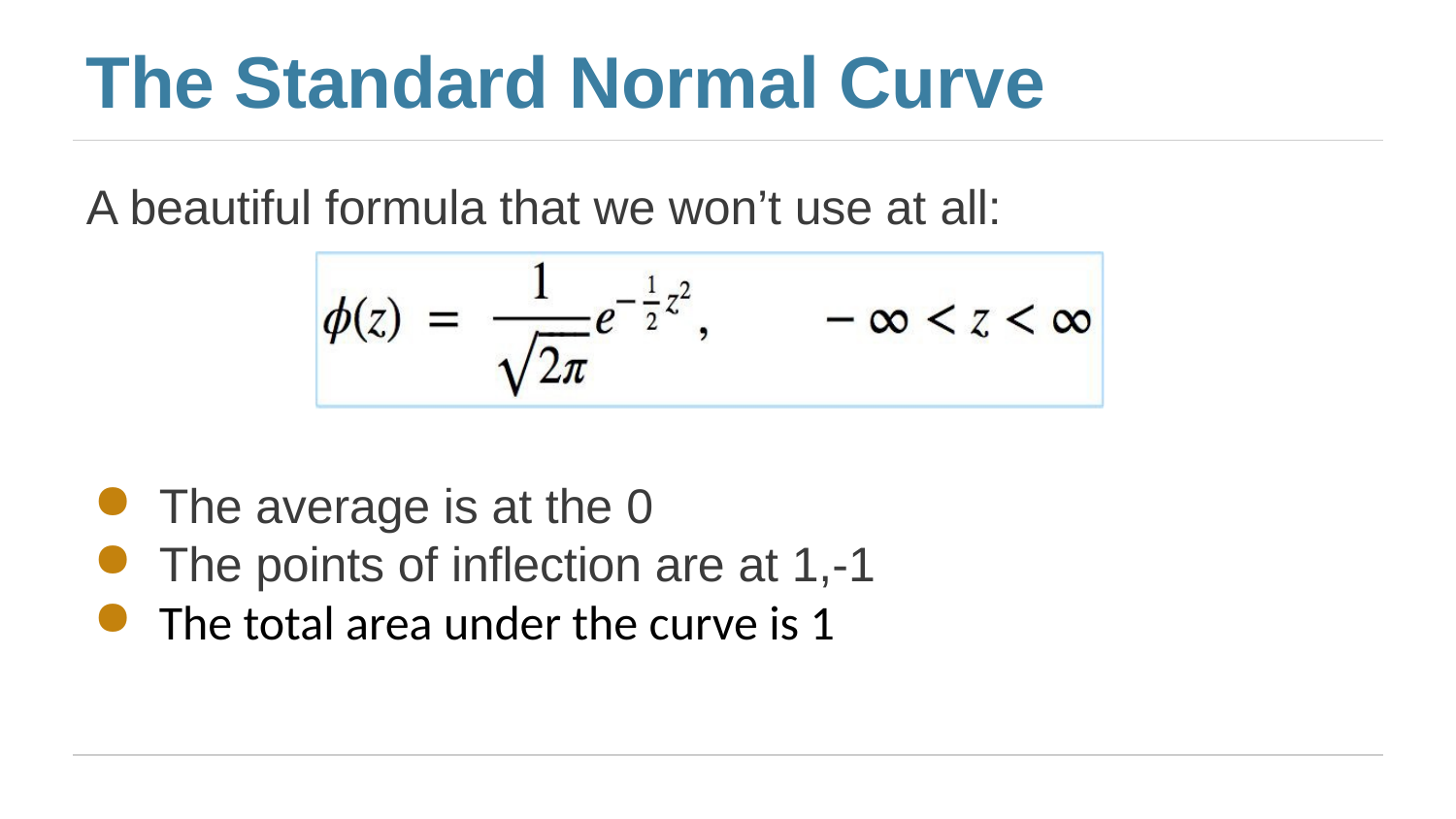

The Standard Normal Curve
A beautiful formula that we won’t use at all:

The average is at the 0
The points of inflection are at 1,-1
The total area under the curve is 1